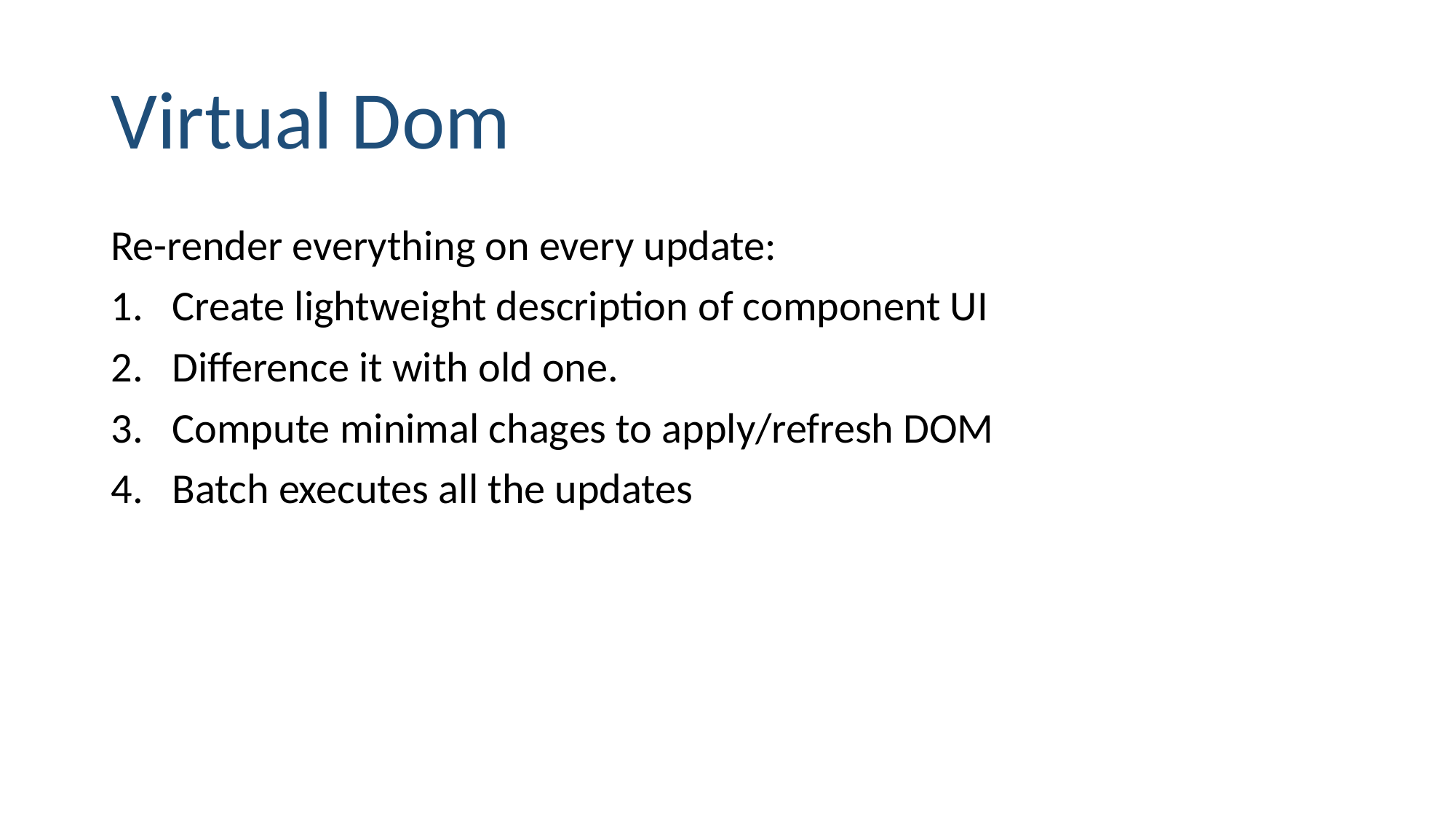

# Virtual Dom
Re-render everything on every update:
Create lightweight description of component UI
Difference it with old one.
Compute minimal chages to apply/refresh DOM
Batch executes all the updates